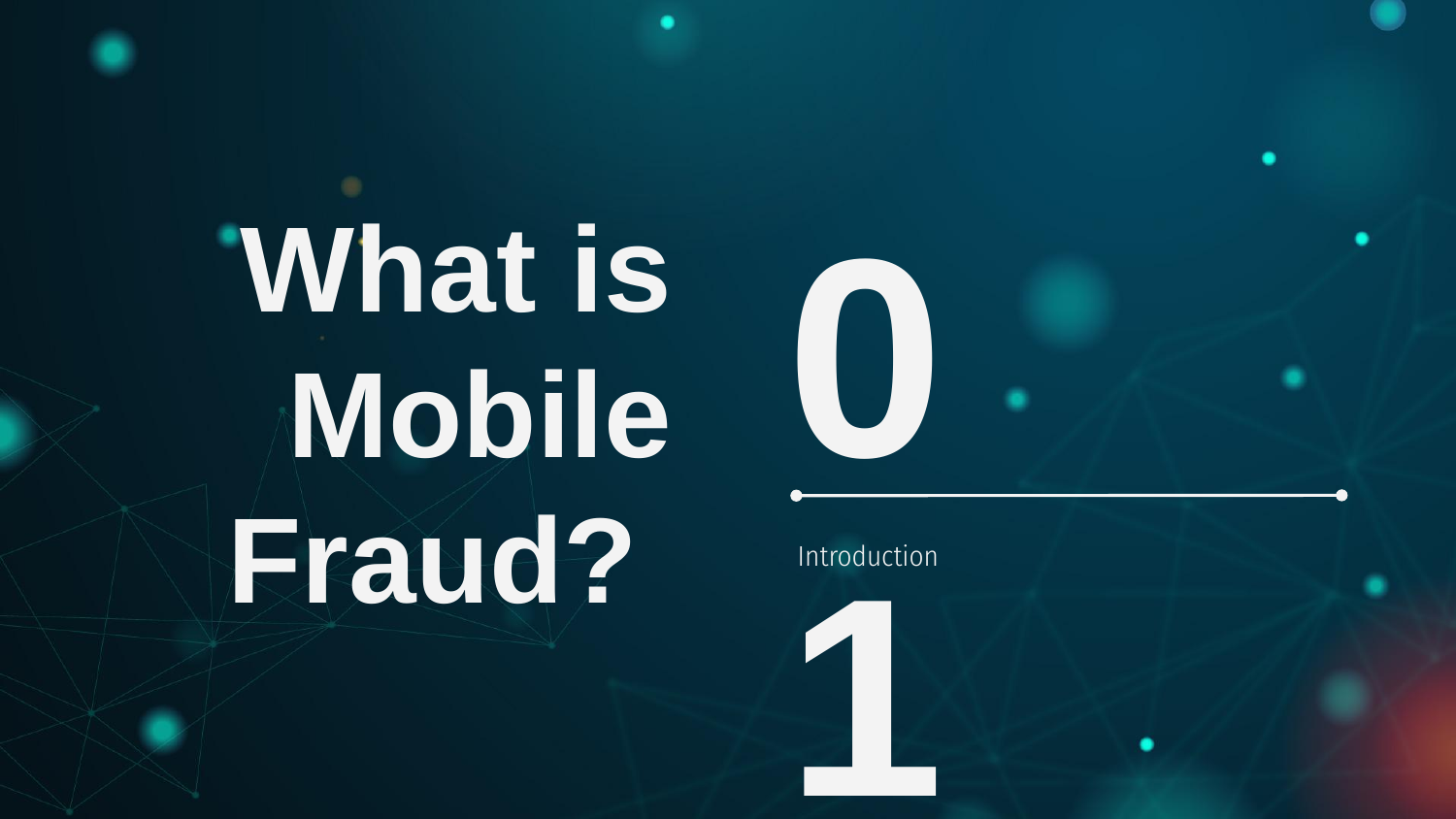

# What is Mobile Fraud?
01
Introduction